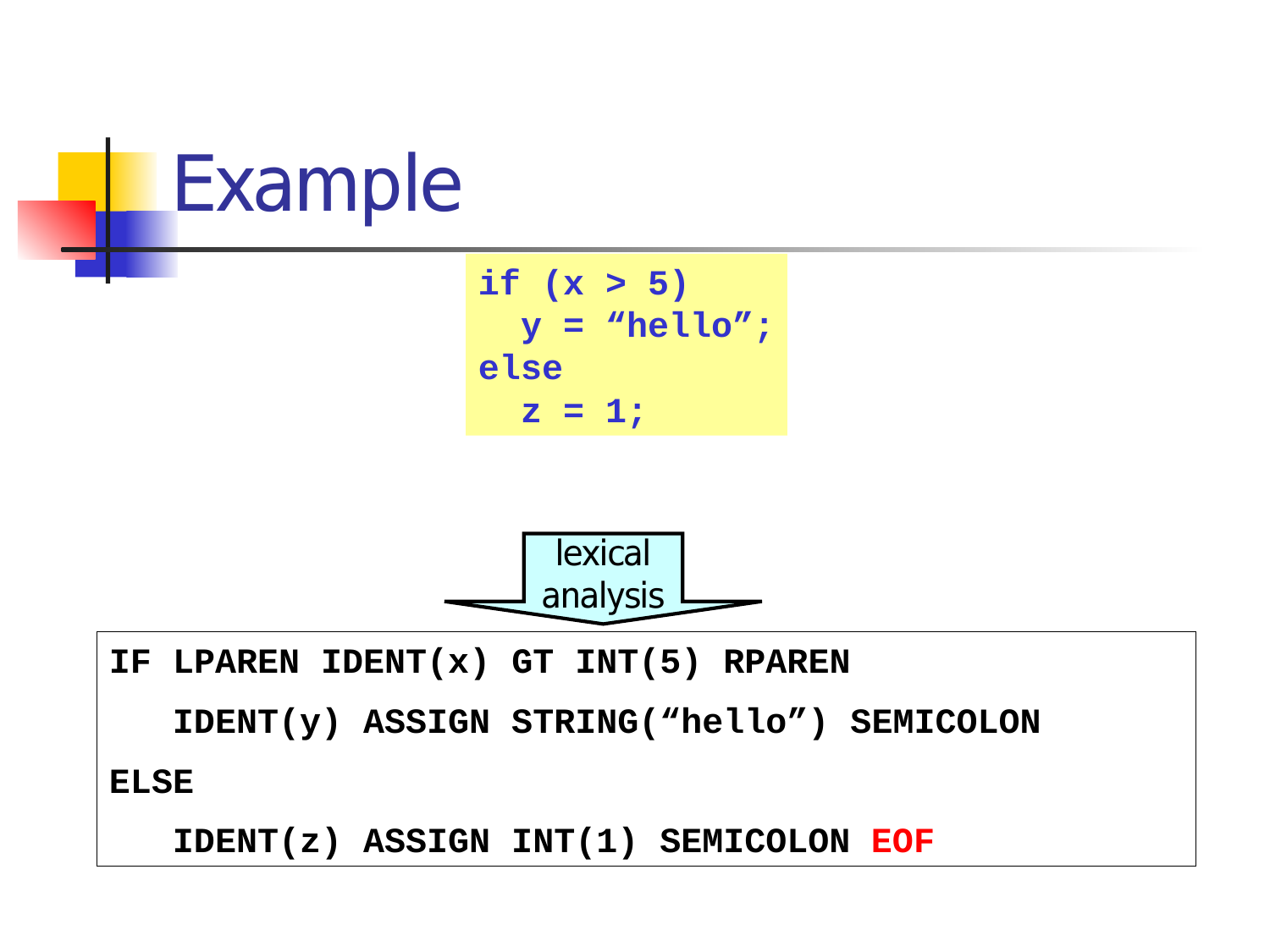

# Example
if (x > 5)
  y = “hello”;
else
  z = 1;

lexical analysis
IF LPAREN IDENT(x) GT INT(5) RPAREN
   IDENT(y) ASSIGN STRING(“hello”) SEMICOLON
ELSE
   IDENT(z) ASSIGN INT(1) SEMICOLON EOF